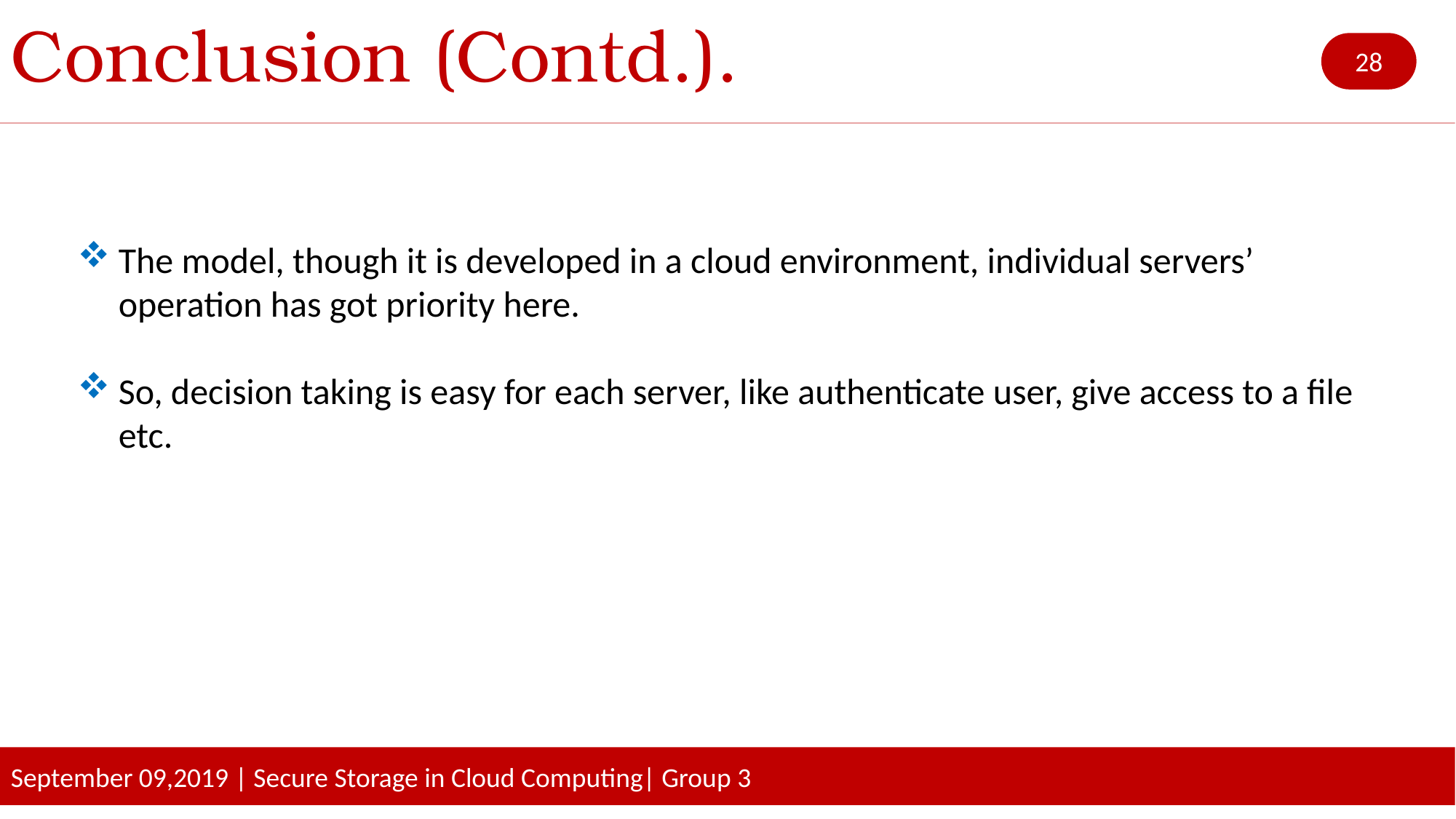

Conclusion (Contd.).
28

The model, though it is developed in a cloud environment, individual servers’ operation has got priority here.

So, decision taking is easy for each server, like authenticate user, give access to a file etc.
September 09,2019 | Secure Storage in Cloud Computing| Group 3